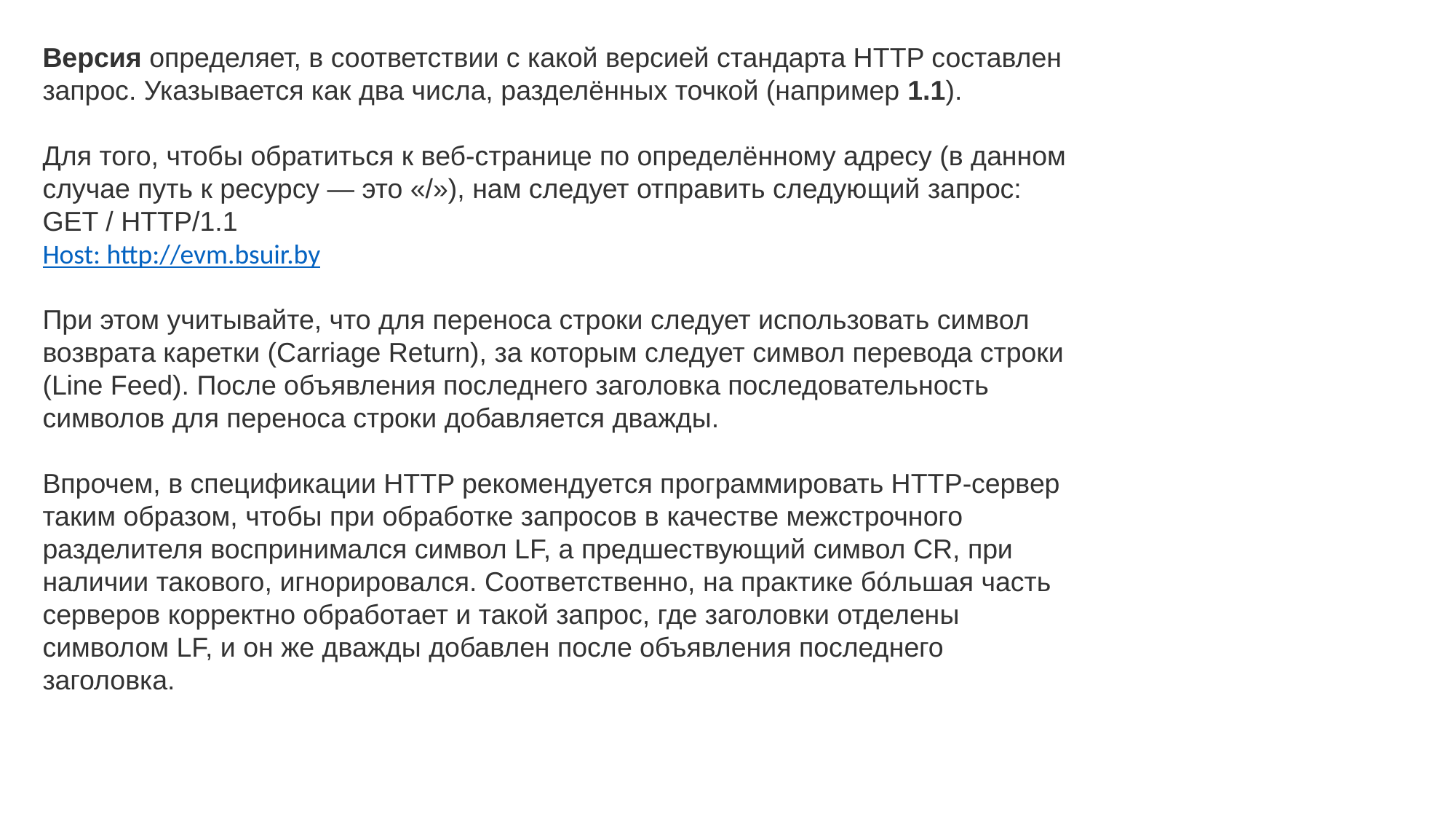

Версия определяет, в соответствии с какой версией стандарта HTTP составлен запрос. Указывается как два числа, разделённых точкой (например 1.1).
Для того, чтобы обратиться к веб-странице по определённому адресу (в данном случае путь к ресурсу — это «/»), нам следует отправить следующий запрос:
GET / HTTP/1.1
Host: http://evm.bsuir.by
При этом учитывайте, что для переноса строки следует использовать символ возврата каретки (Carriage Return), за которым следует символ перевода строки (Line Feed). После объявления последнего заголовка последовательность символов для переноса строки добавляется дважды.
Впрочем, в спецификации HTTP рекомендуется программировать HTTP-сервер таким образом, чтобы при обработке запросов в качестве межстрочного разделителя воспринимался символ LF, а предшествующий символ CR, при наличии такового, игнорировался. Соответственно, на практике бо́льшая часть серверов корректно обработает и такой запрос, где заголовки отделены символом LF, и он же дважды добавлен после объявления последнего заголовка.
#